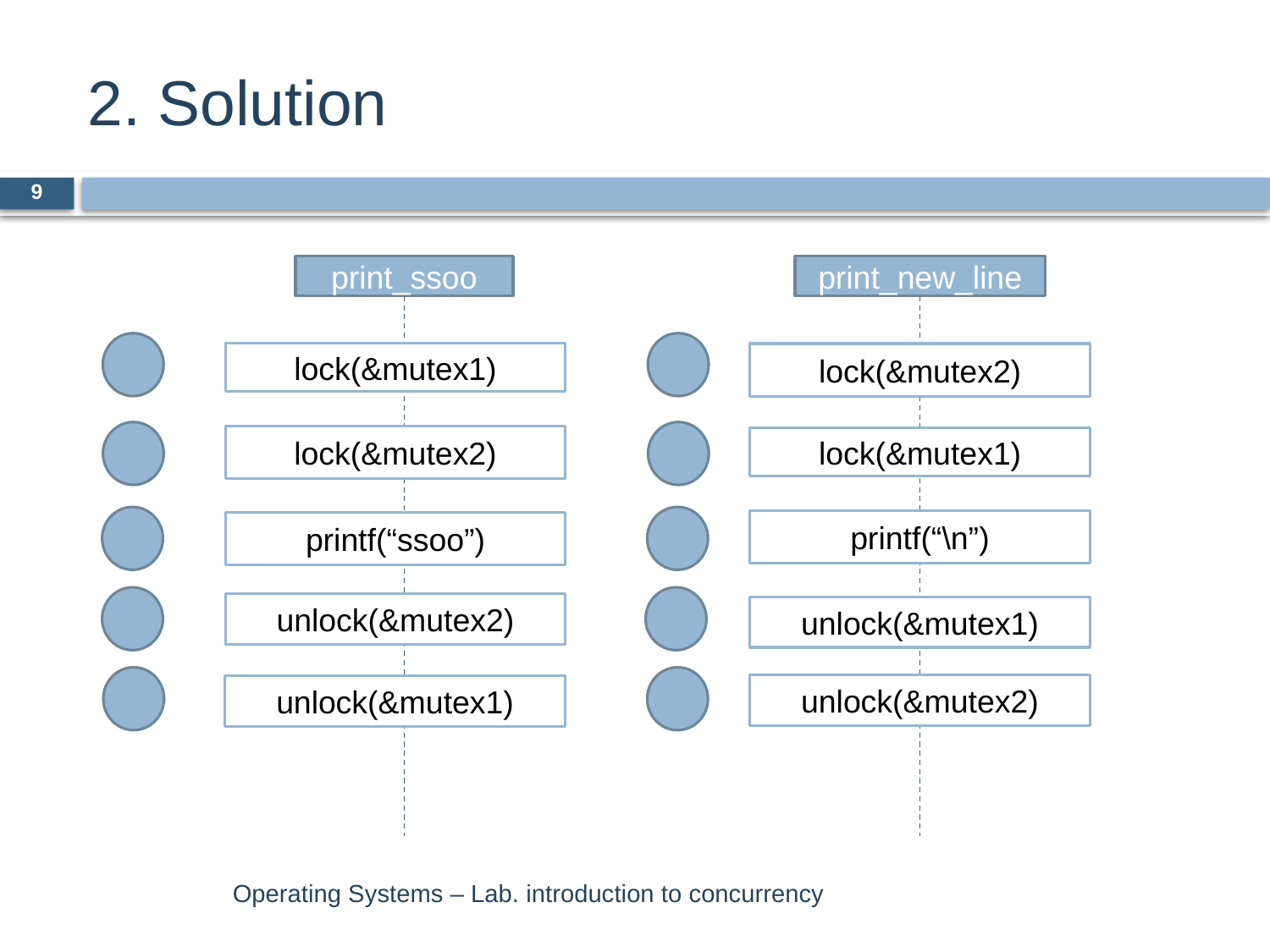

# 2. Solution
9
print_ssoo
print_new_line

lock(&mutex1)
lock(&mutex2)

lock(&mutex2)
lock(&mutex1)

printf(“\n”)
printf(“ssoo”)

unlock(&mutex2)
unlock(&mutex1)

unlock(&mutex2)
unlock(&mutex1)
Operating Systems – Lab. introduction to concurrency